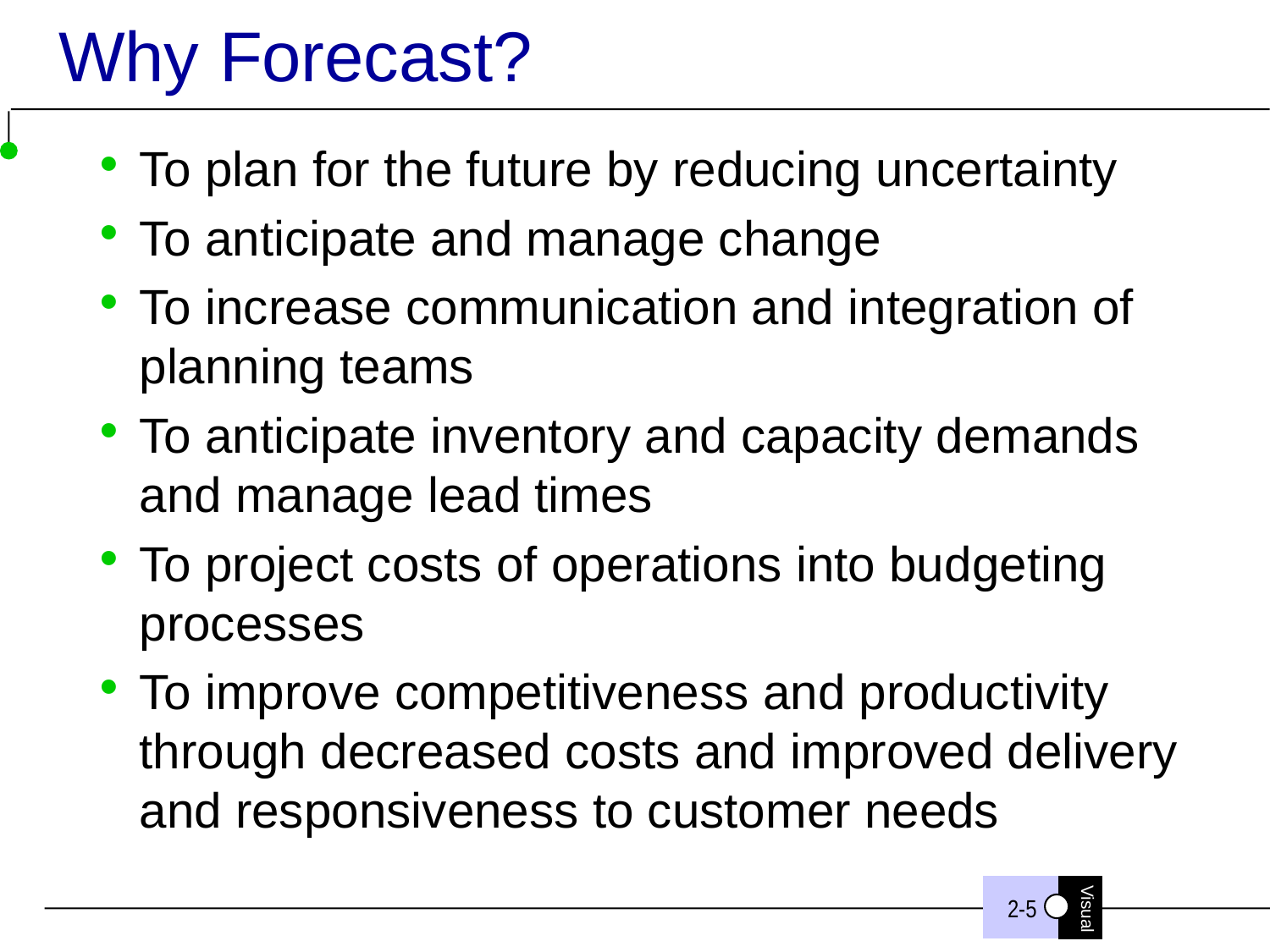

# Why Forecast?
To plan for the future by reducing uncertainty
To anticipate and manage change
To increase communication and integration of planning teams
To anticipate inventory and capacity demands and manage lead times
To project costs of operations into budgeting processes
To improve competitiveness and productivity through decreased costs and improved delivery and responsiveness to customer needs
2-5